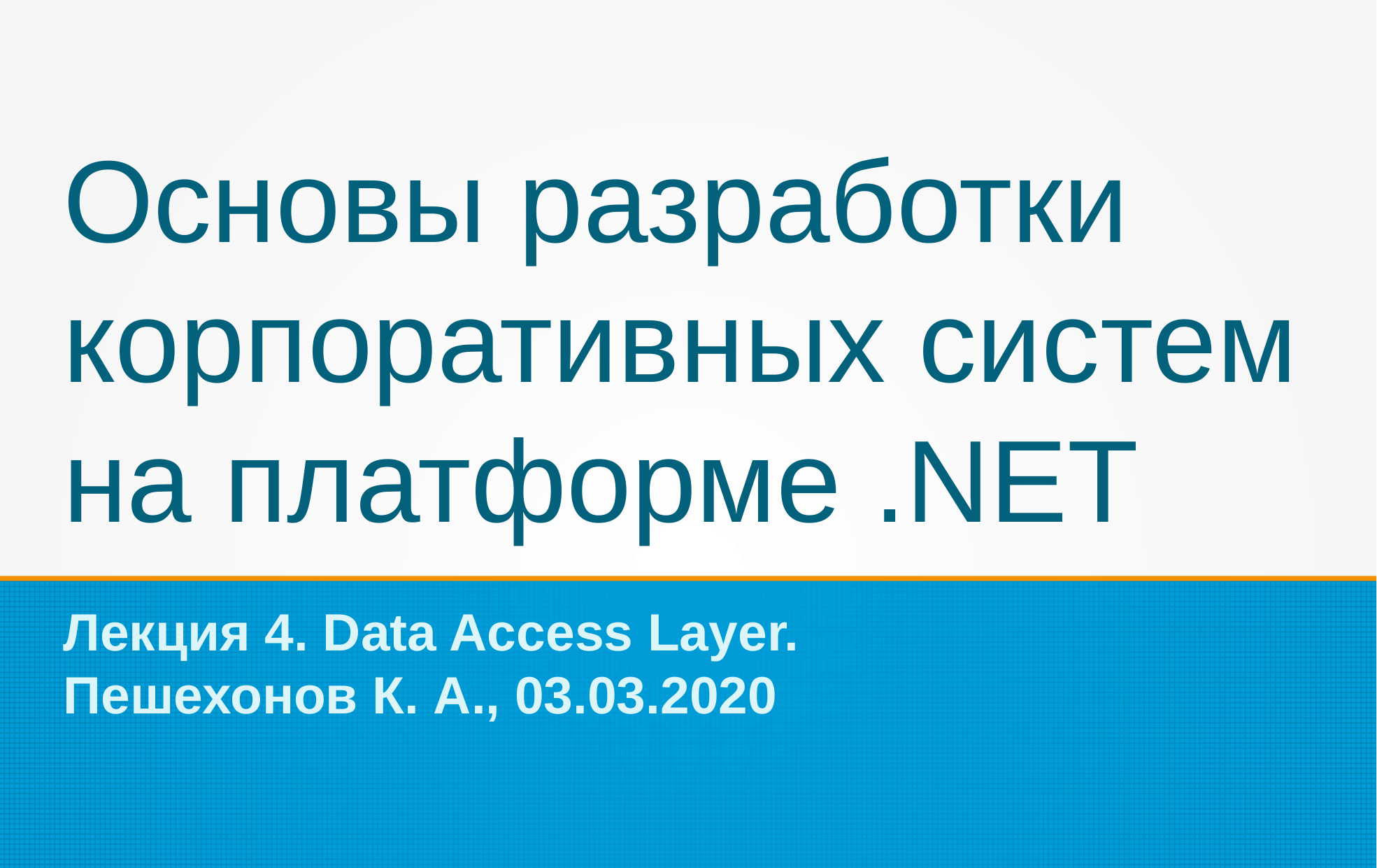

Основы разработки корпоративных систем на платформе .NET
Лекция 4. Data Access Layer.
Пешехонов К. А., 03.03.2020